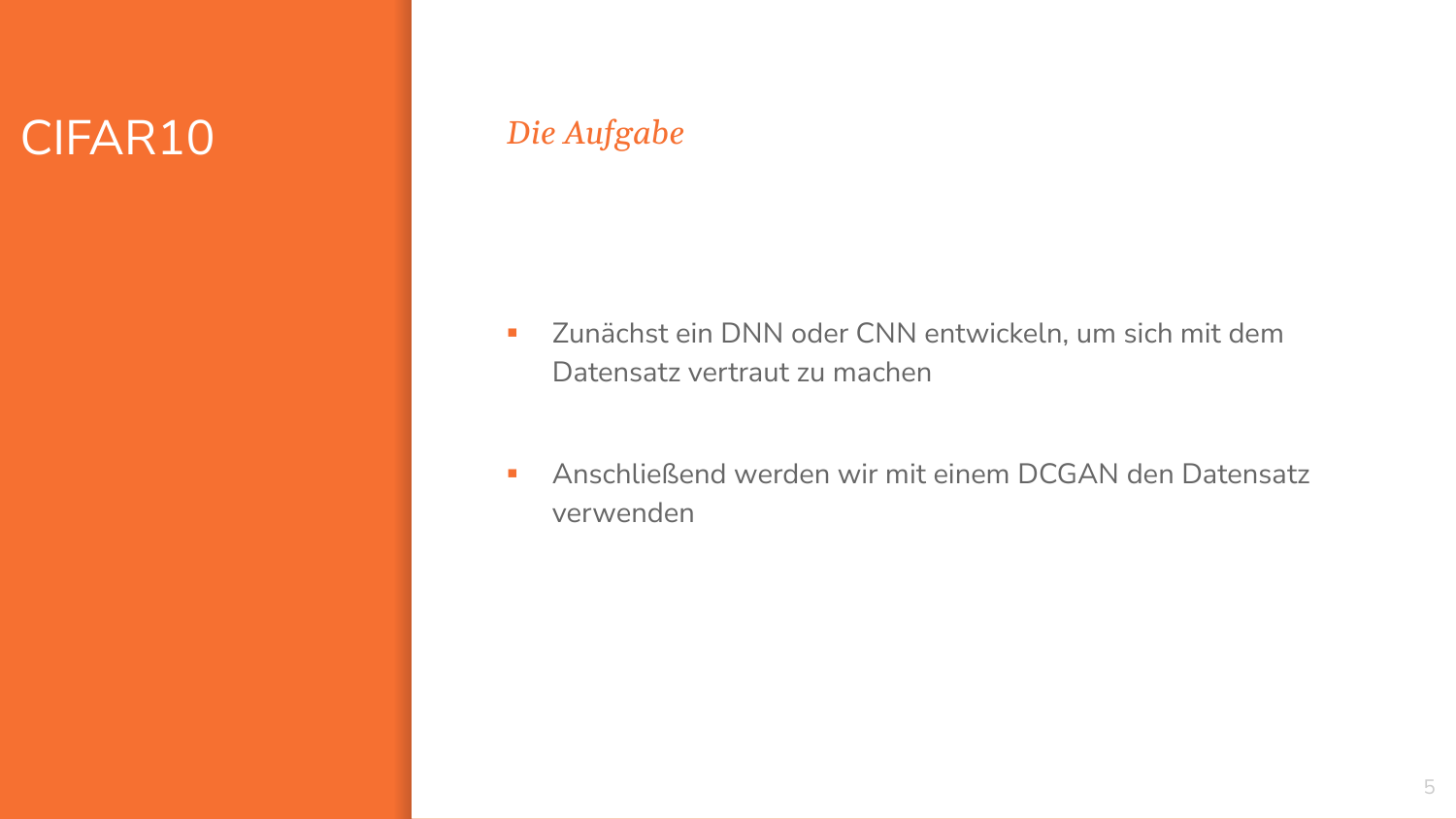

# CIFAR10
Die Aufgabe
Zunächst ein DNN oder CNN entwickeln, um sich mit dem Datensatz vertraut zu machen

Anschließend werden wir mit einem DCGAN den Datensatz verwenden
5